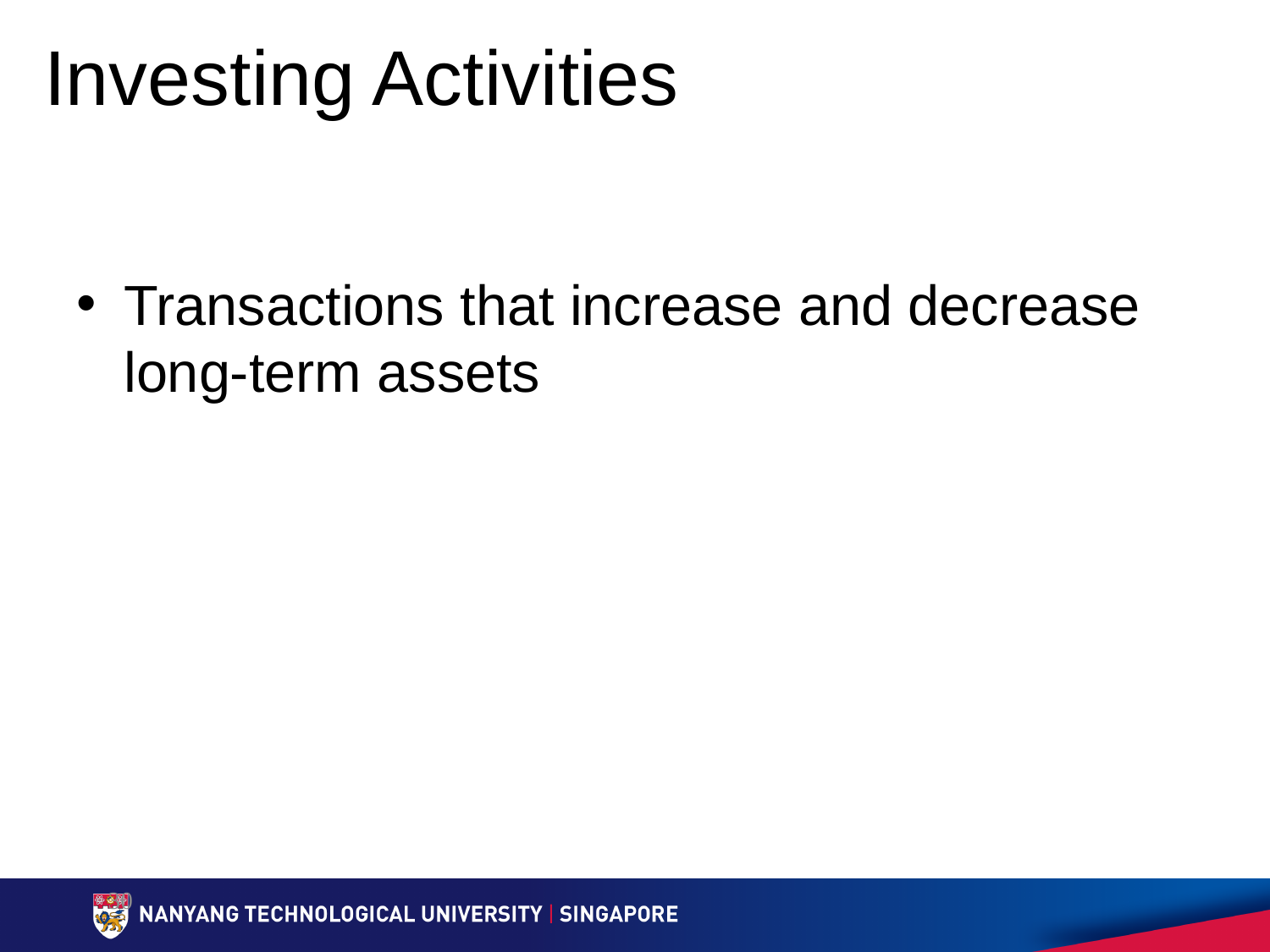

# Investing Activities
Transactions that increase and decrease long-term assets

30